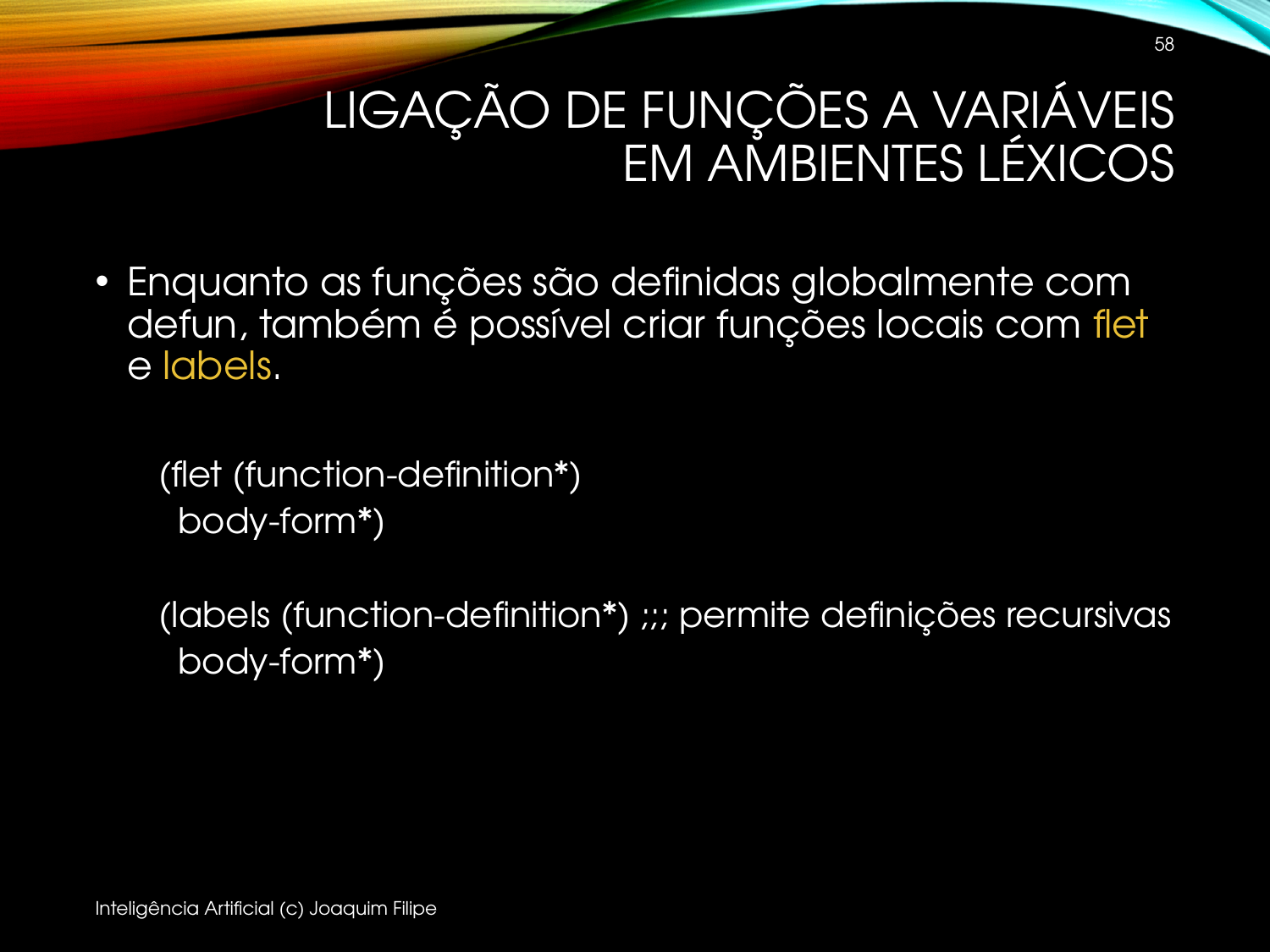

58
# Ligação de funções a variáveis em ambientes léxicos
Enquanto as funções são definidas globalmente com defun, também é possível criar funções locais com flet e labels.

(flet (function-definition*)
  body-form*)

(labels (function-definition*) ;;; permite definições recursivas
  body-form*)

Inteligência Artificial (c) Joaquim Filipe